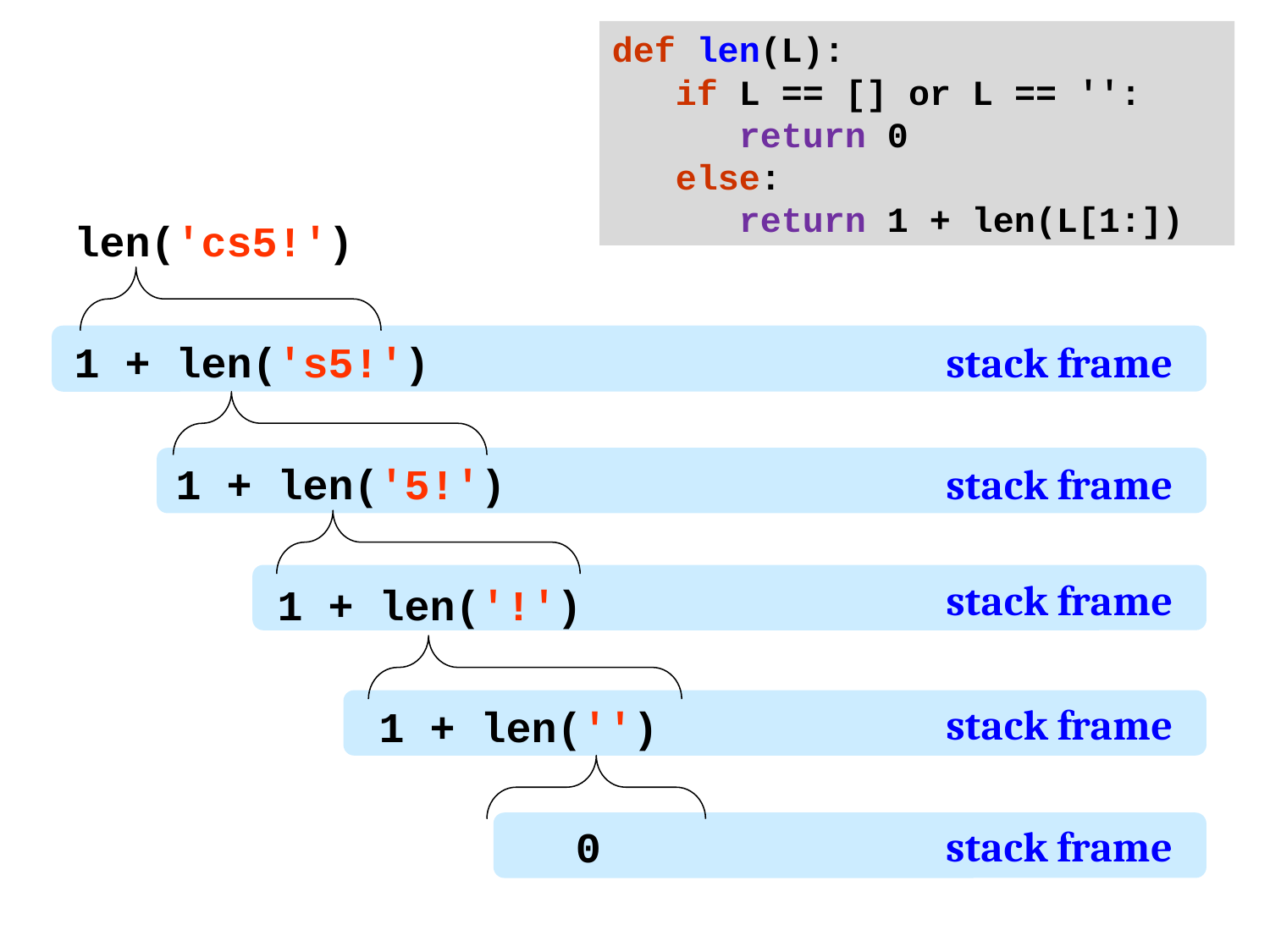

def len(L):
   if L == [] or L == '':
      return 0
   else:
      return 1 + len(L[1:])

len('cs5!')

stack frame
1 + len('s5!')

    1 + len('5!')
stack frame

stack frame
        1 + len('!')

stack frame
            1 + len('')

stack frame
   0